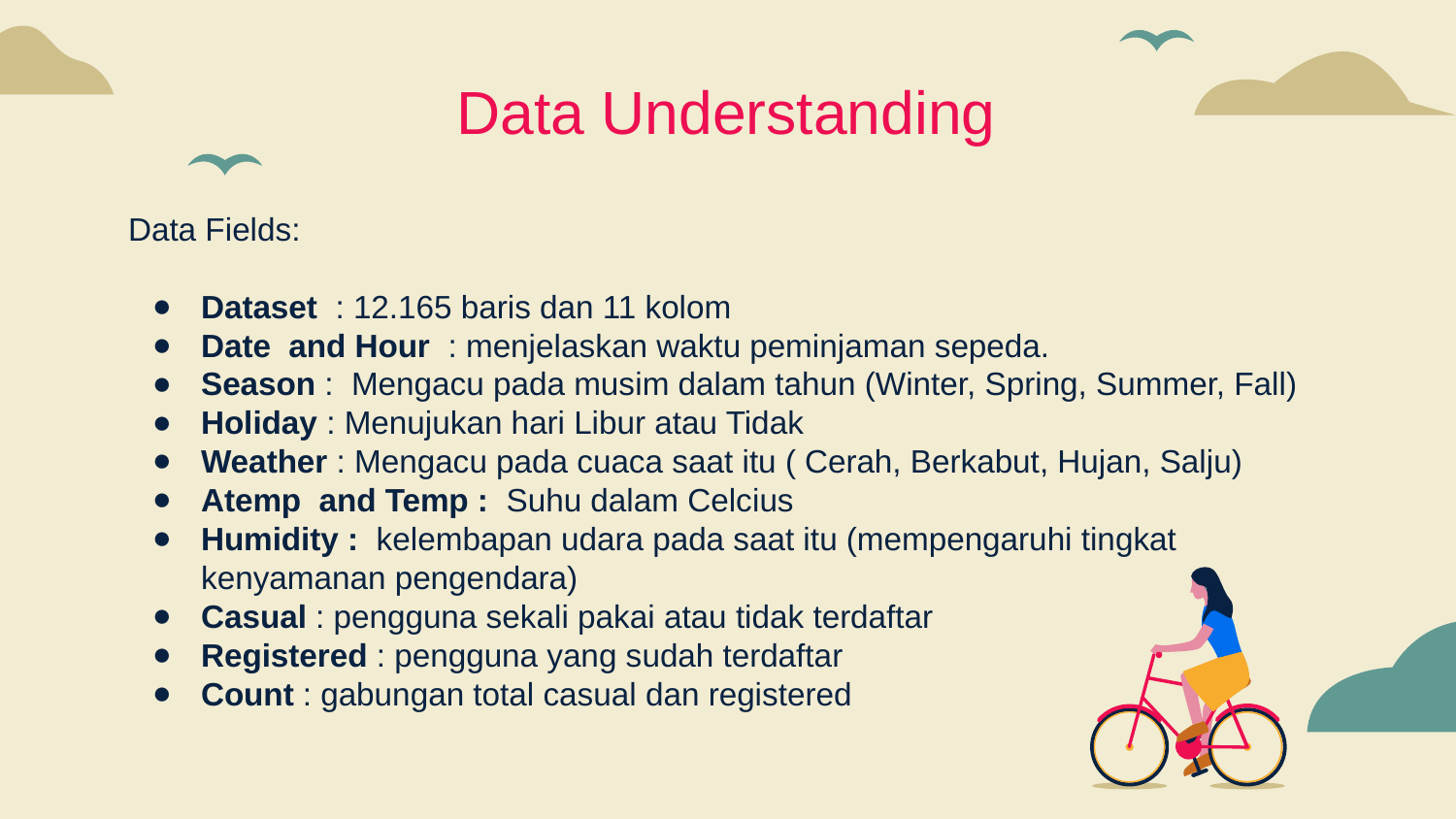

# Data Understanding
Data Fields:

Dataset  : 12.165 baris dan 11 kolom
Date  and Hour  : menjelaskan waktu peminjaman sepeda.
Season :  Mengacu pada musim dalam tahun (Winter, Spring, Summer, Fall)
Holiday : Menujukan hari Libur atau Tidak
Weather : Mengacu pada cuaca saat itu ( Cerah, Berkabut, Hujan, Salju)
Atemp  and Temp :  Suhu dalam Celcius
Humidity :  kelembapan udara pada saat itu (mempengaruhi tingkat kenyamanan pengendara)
Casual : pengguna sekali pakai atau tidak terdaftar
Registered : pengguna yang sudah terdaftar
Count : gabungan total casual dan registered